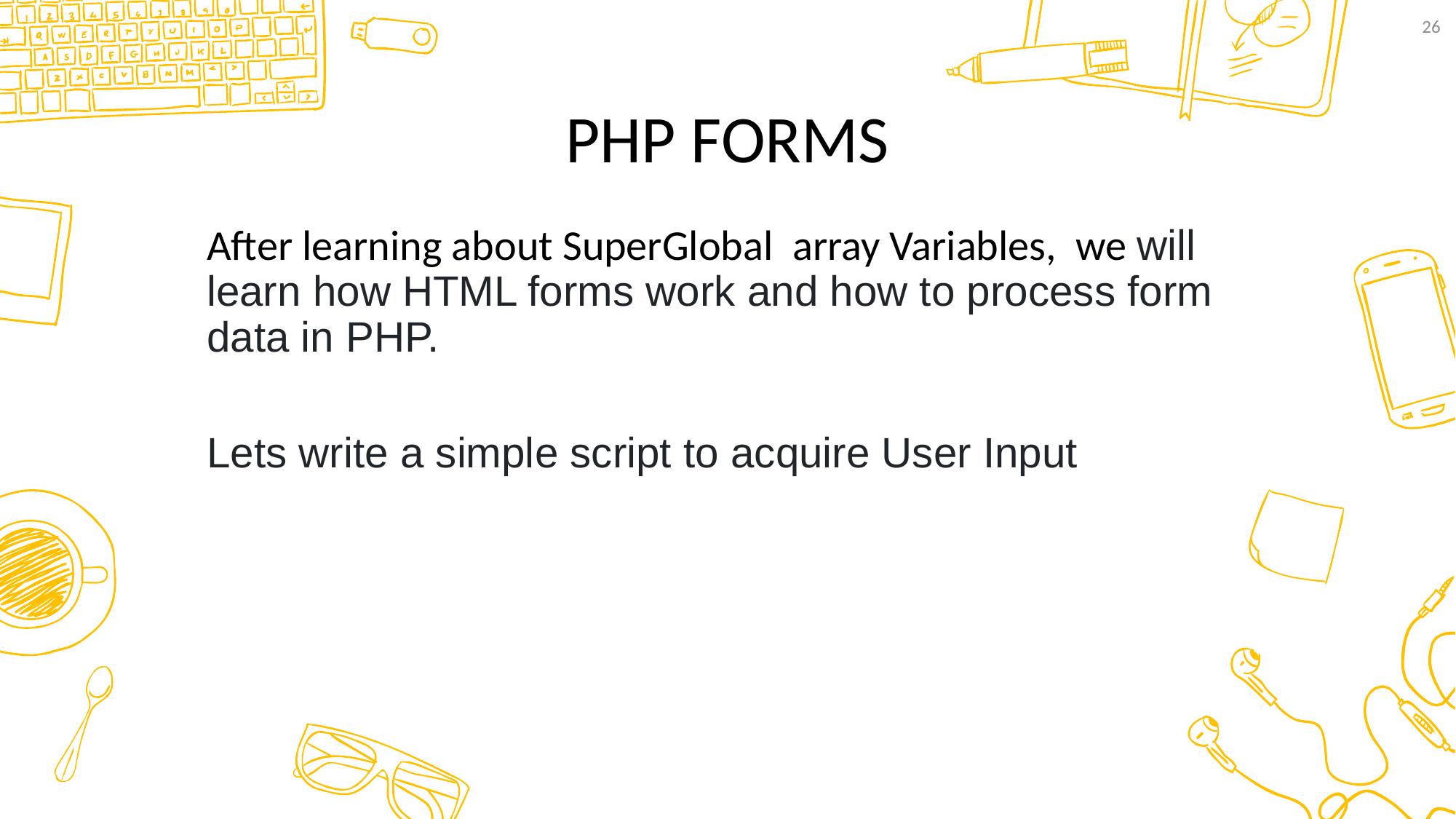

26
# PHP FORMS
After learning about SuperGlobal  array Variables,  we will learn how HTML forms work and how to process form data in PHP.

Lets write a simple script to acquire User Input